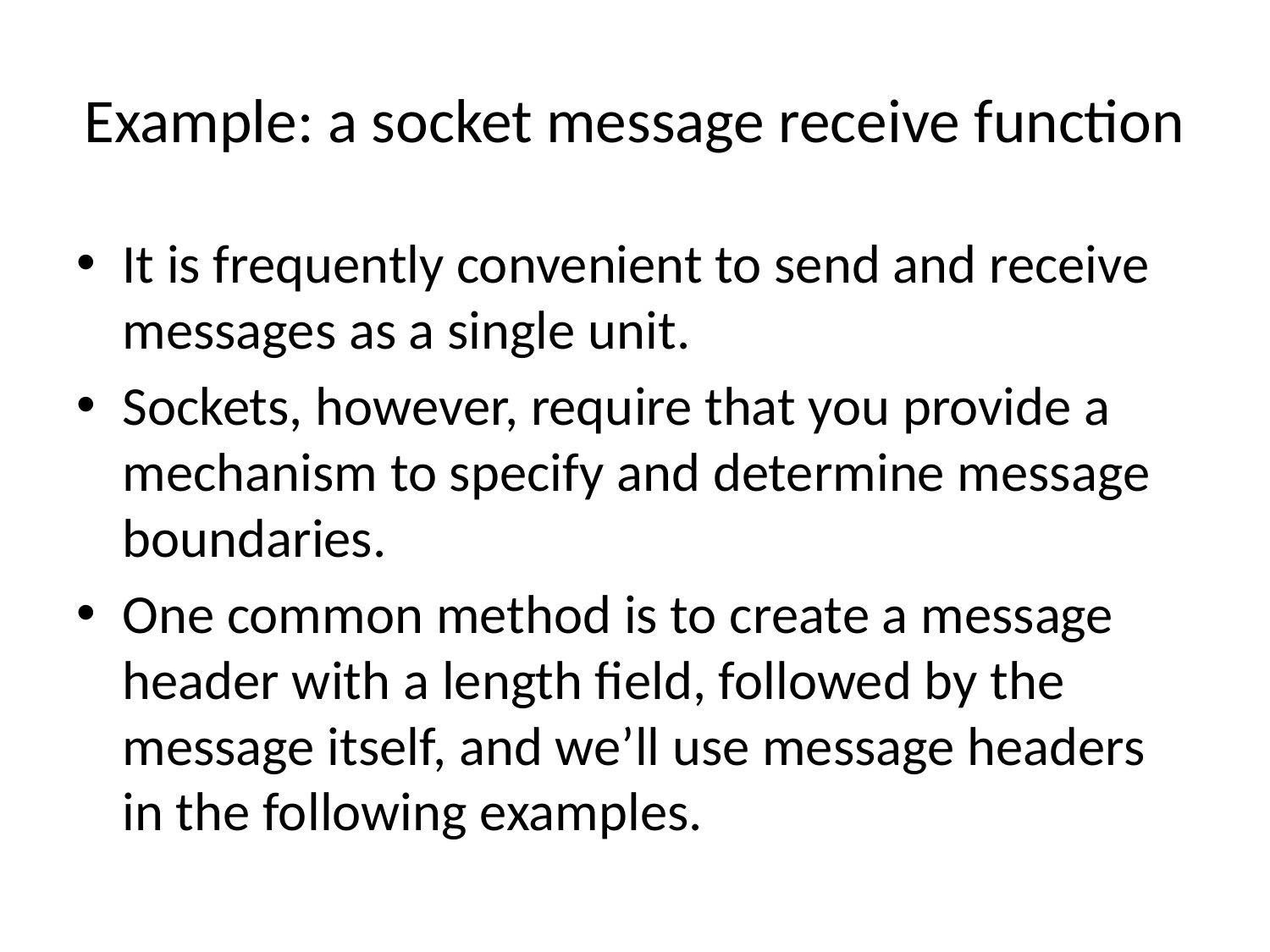

# Example: a socket message receive function
It is frequently convenient to send and receive messages as a single unit.
Sockets, however, require that you provide a mechanism to specify and determine message boundaries.
One common method is to create a message header with a length field, followed by the message itself, and we’ll use message headers in the following examples.